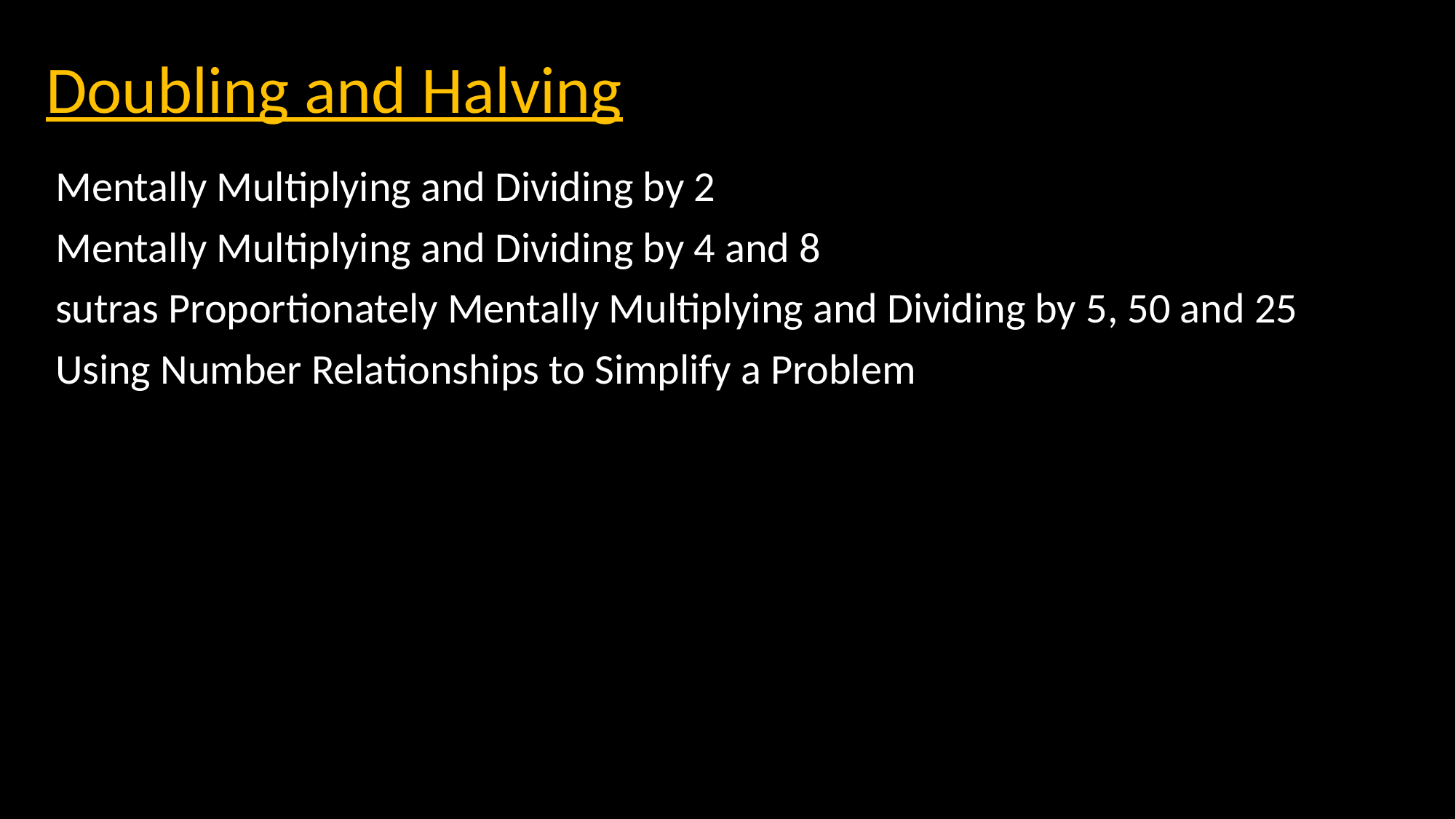

# Doubling and Halving
Mentally Multiplying and Dividing by 2
Mentally Multiplying and Dividing by 4 and 8
sutras Proportionately Mentally Multiplying and Dividing by 5, 50 and 25
Using Number Relationships to Simplify a Problem